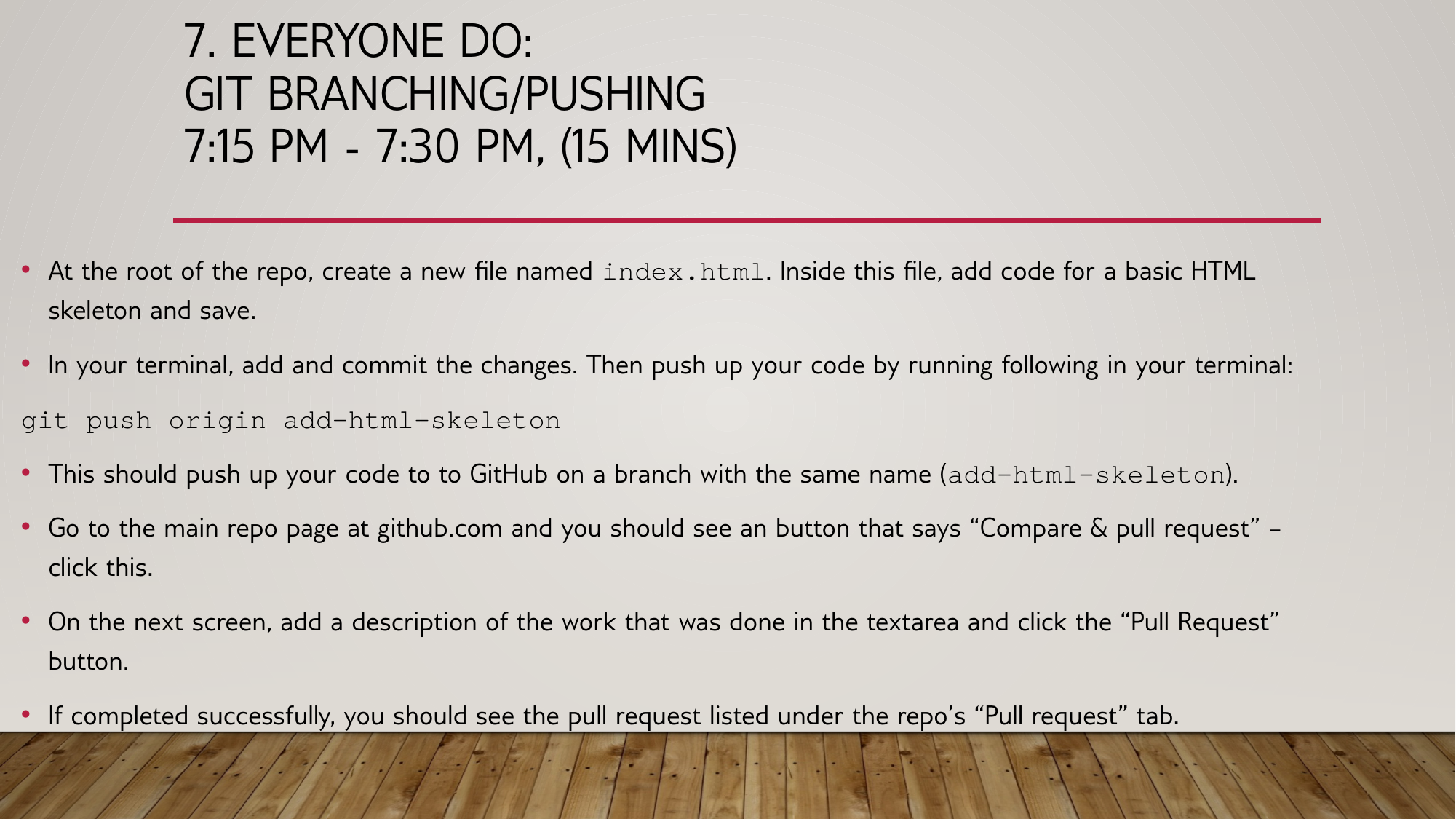

# 7. Everyone Do: Git Branching/Pushing 7:15 PM - 7:30 PM, (15 mins)
At the root of the repo, create a new file named index.html. Inside this file, add code for a basic HTML skeleton and save.
In your terminal, add and commit the changes. Then push up your code by running following in your terminal:
git push origin add-html-skeleton
This should push up your code to to GitHub on a branch with the same name (add-html-skeleton).
Go to the main repo page at github.com and you should see an button that says “Compare & pull request” – click this.
On the next screen, add a description of the work that was done in the textarea and click the “Pull Request” button.
If completed successfully, you should see the pull request listed under the repo’s “Pull request” tab.